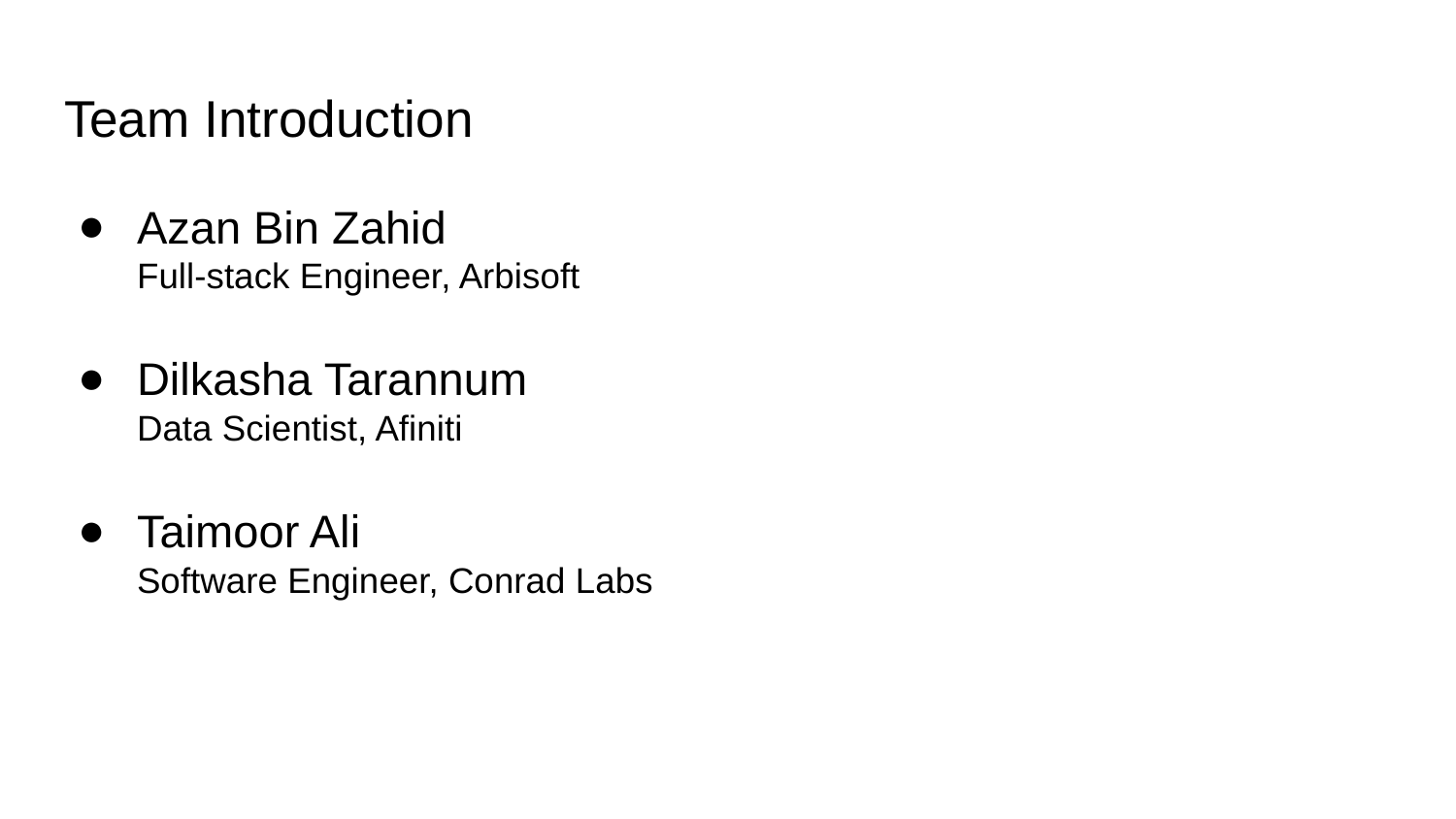

# Team Introduction
Azan Bin Zahid
Full-stack Engineer, Arbisoft

Dilkasha Tarannum
Data Scientist, Afiniti

Taimoor Ali
Software Engineer, Conrad Labs